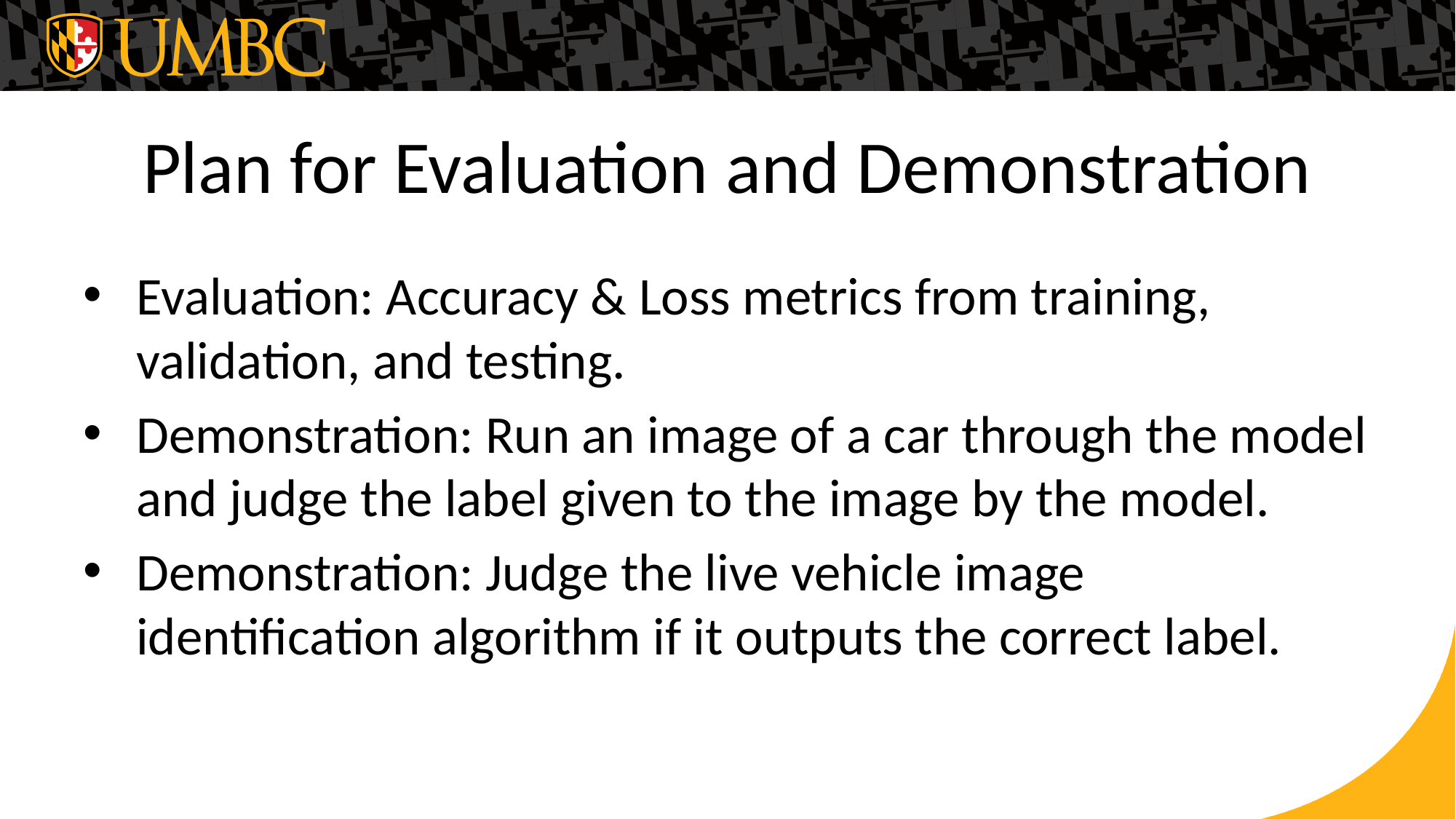

# Plan for Evaluation and Demonstration
Evaluation: Accuracy & Loss metrics from training, validation, and testing.
Demonstration: Run an image of a car through the model and judge the label given to the image by the model.
Demonstration: Judge the live vehicle image identification algorithm if it outputs the correct label.